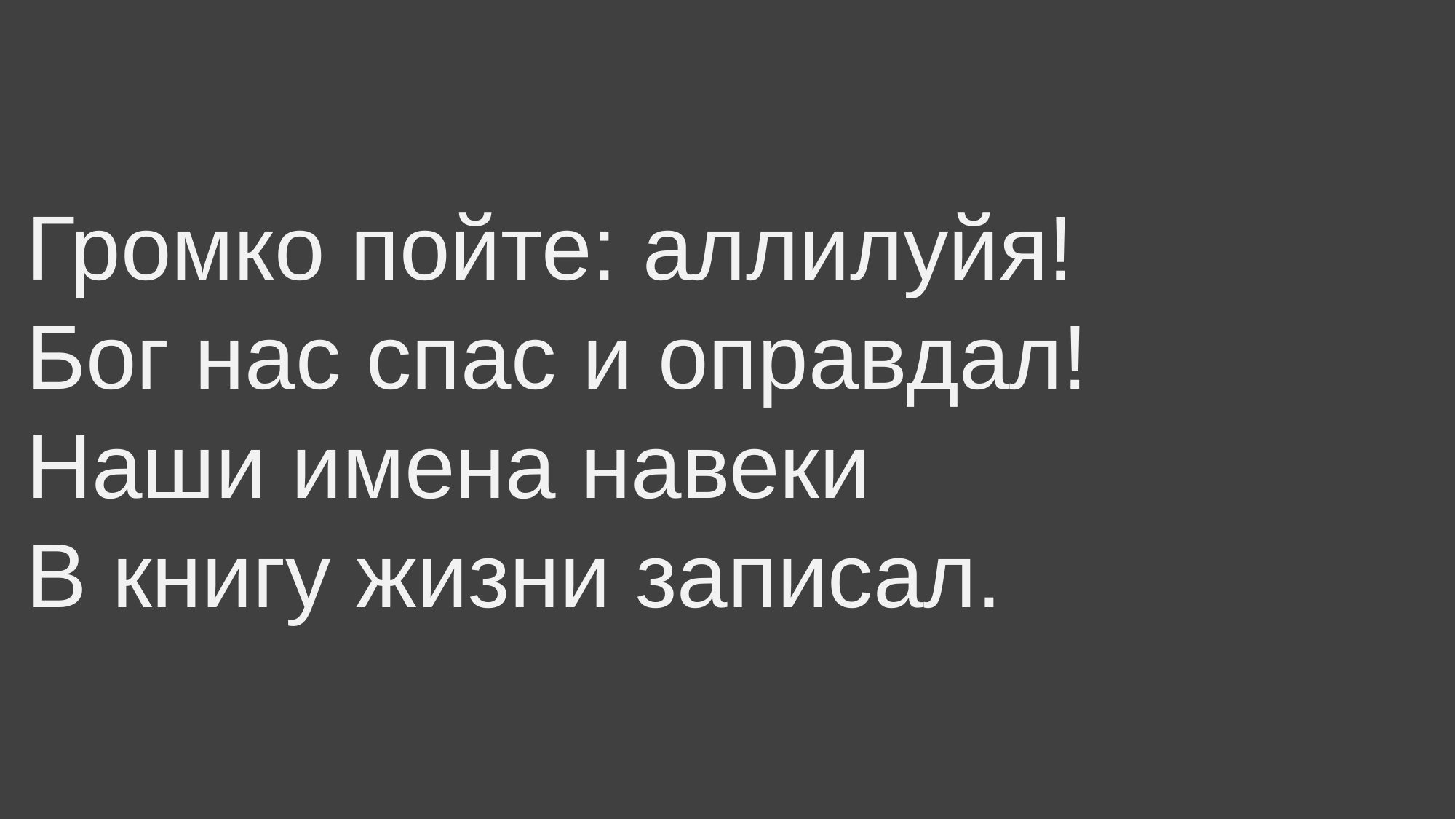

Громко пойте: аллилуйя!
Бог нас спас и оправдал!
Наши имена навеки
В книгу жизни записал.